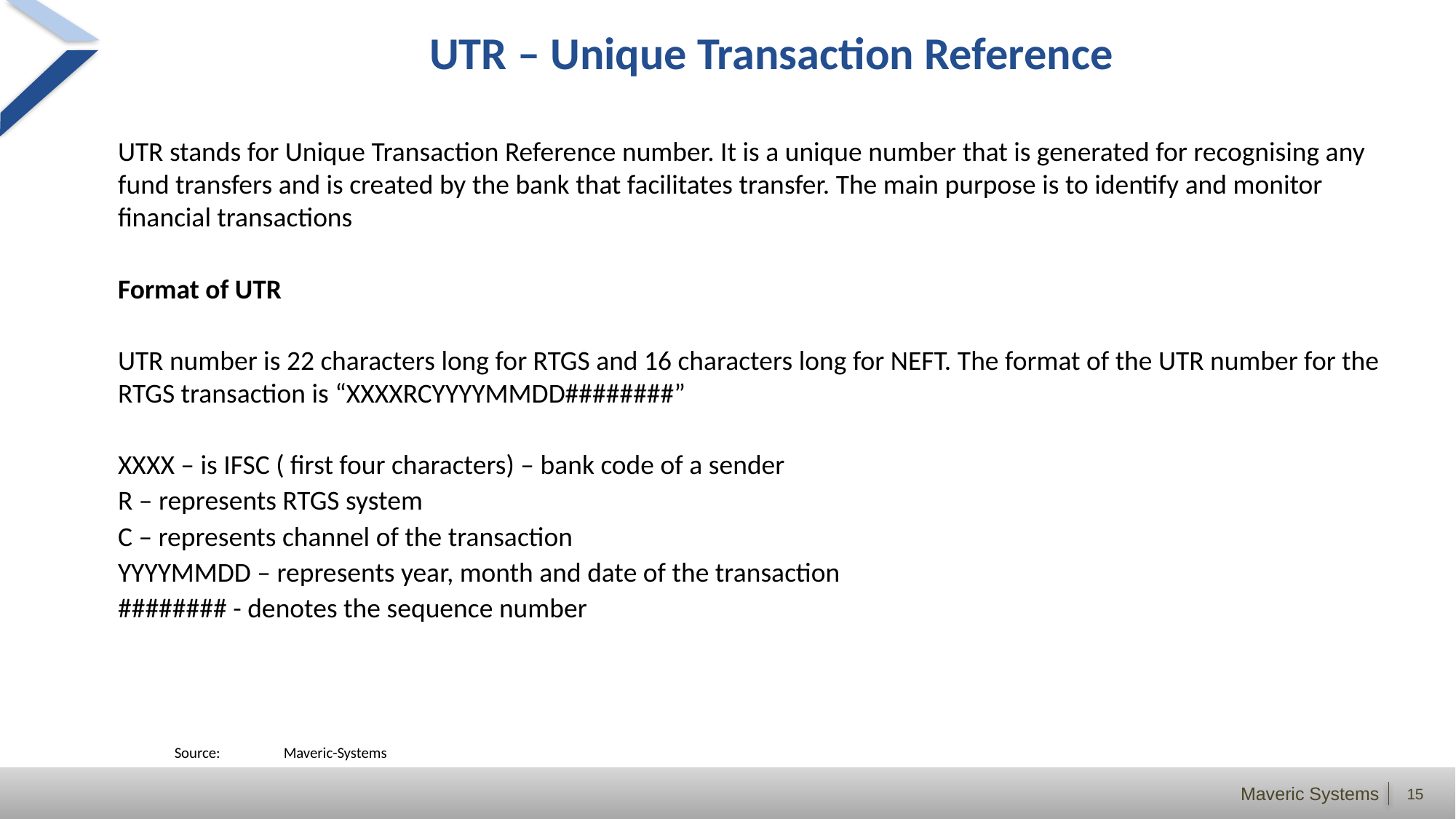

# UTR – Unique Transaction Reference
UTR stands for Unique Transaction Reference number. It is a unique number that is generated for recognising any fund transfers and is created by the bank that facilitates transfer. The main purpose is to identify and monitor financial transactions

Format of UTR

UTR number is 22 characters long for RTGS and 16 characters long for NEFT. The format of the UTR number for the RTGS transaction is “XXXXRCYYYYMMDD########”

XXXX – is IFSC ( first four characters) – bank code of a sender
R – represents RTGS system
C – represents channel of the transaction
YYYYMMDD – represents year, month and date of the transaction
######## - denotes the sequence number

	Source:	Maveric-Systems